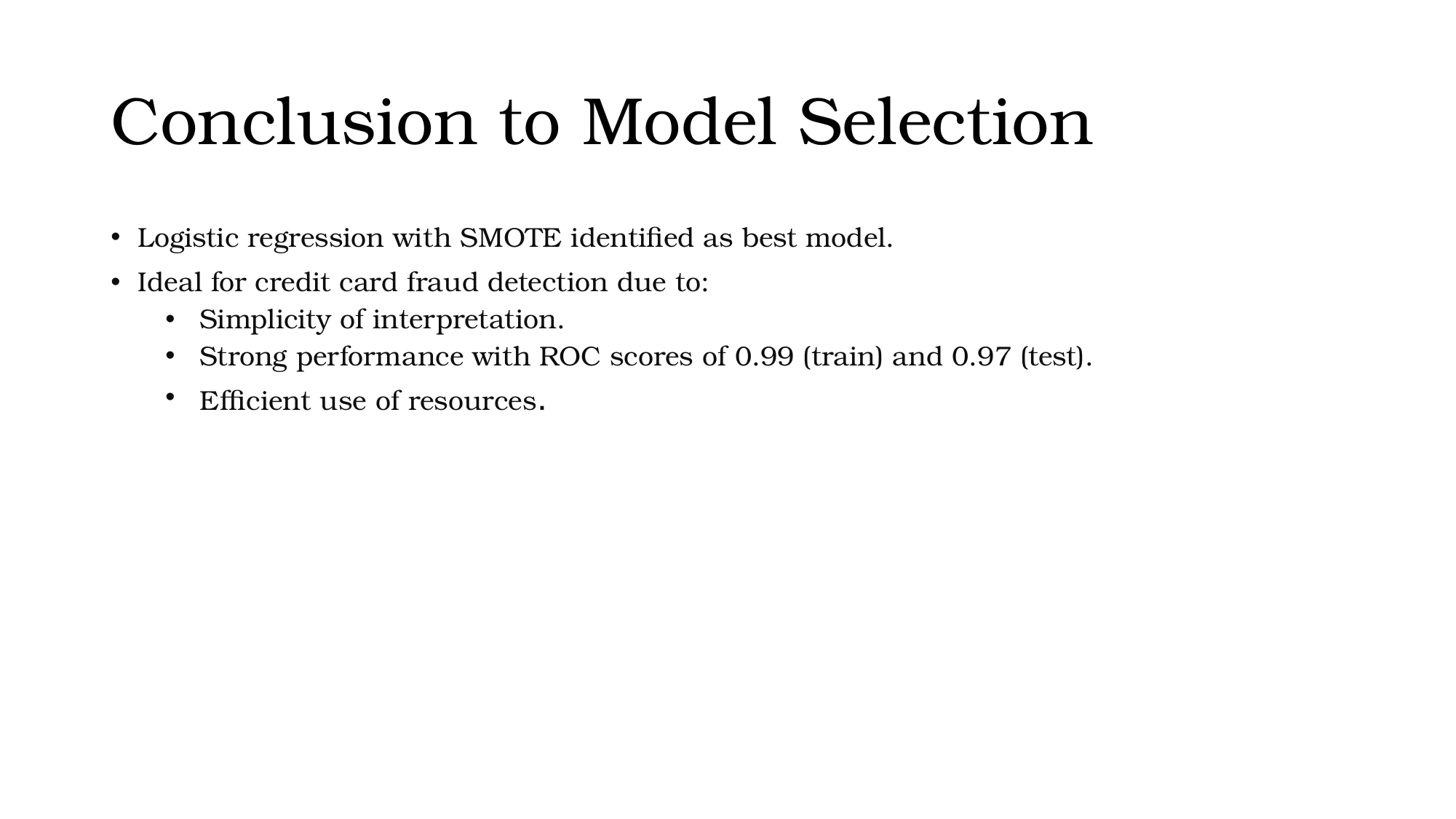

# Conclusion to Model Selection
Logistic regression with SMOTE identified as best model.
Ideal for credit card fraud detection due to:
Simplicity of interpretation.
Strong performance with ROC scores of 0.99 (train) and 0.97 (test).
Efficient use of resources.